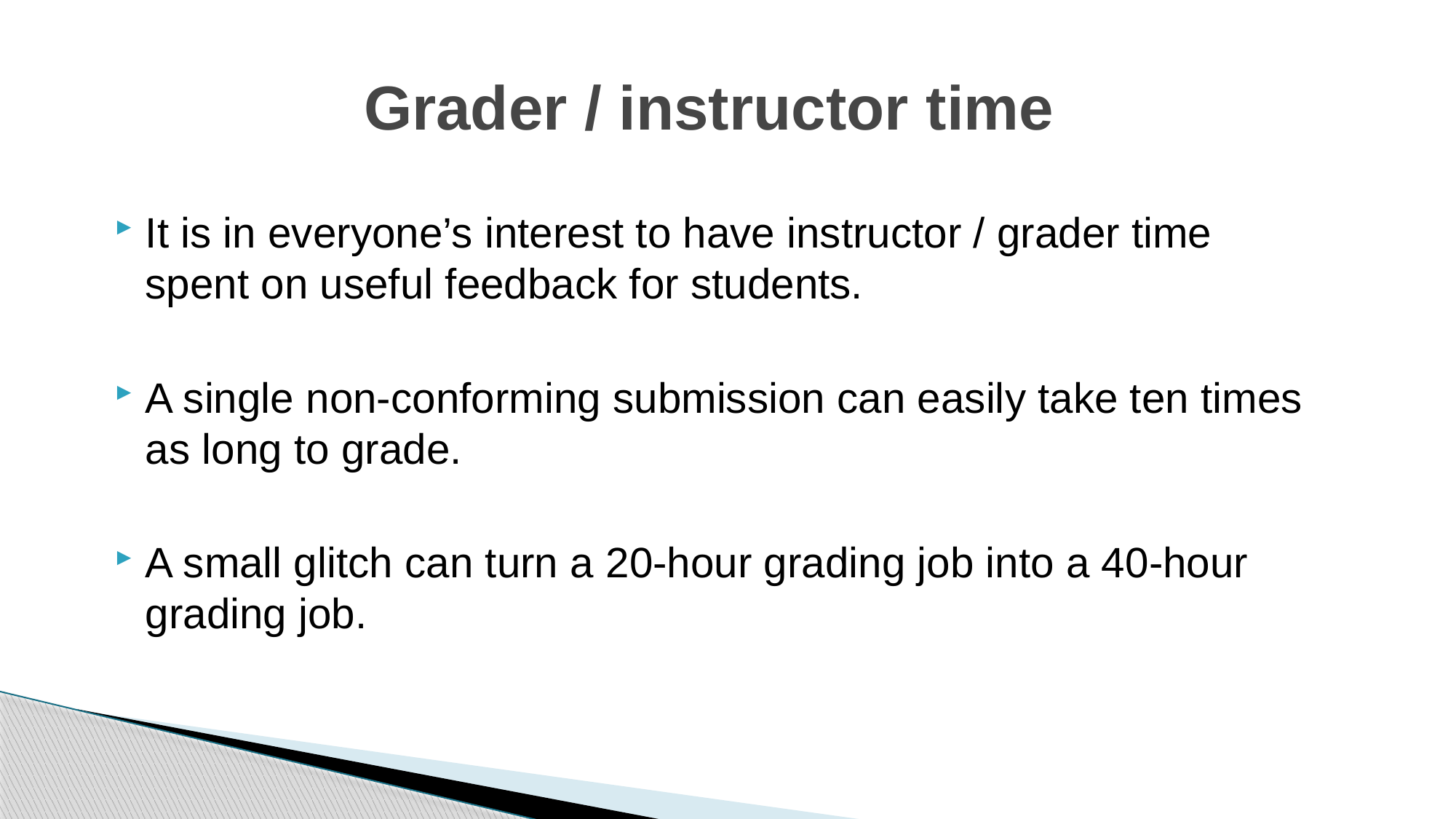

# Grader / instructor time
It is in everyone’s interest to have instructor / grader time spent on useful feedback for students.

A single non-conforming submission can easily take ten times as long to grade.

A small glitch can turn a 20-hour grading job into a 40-hour grading job.